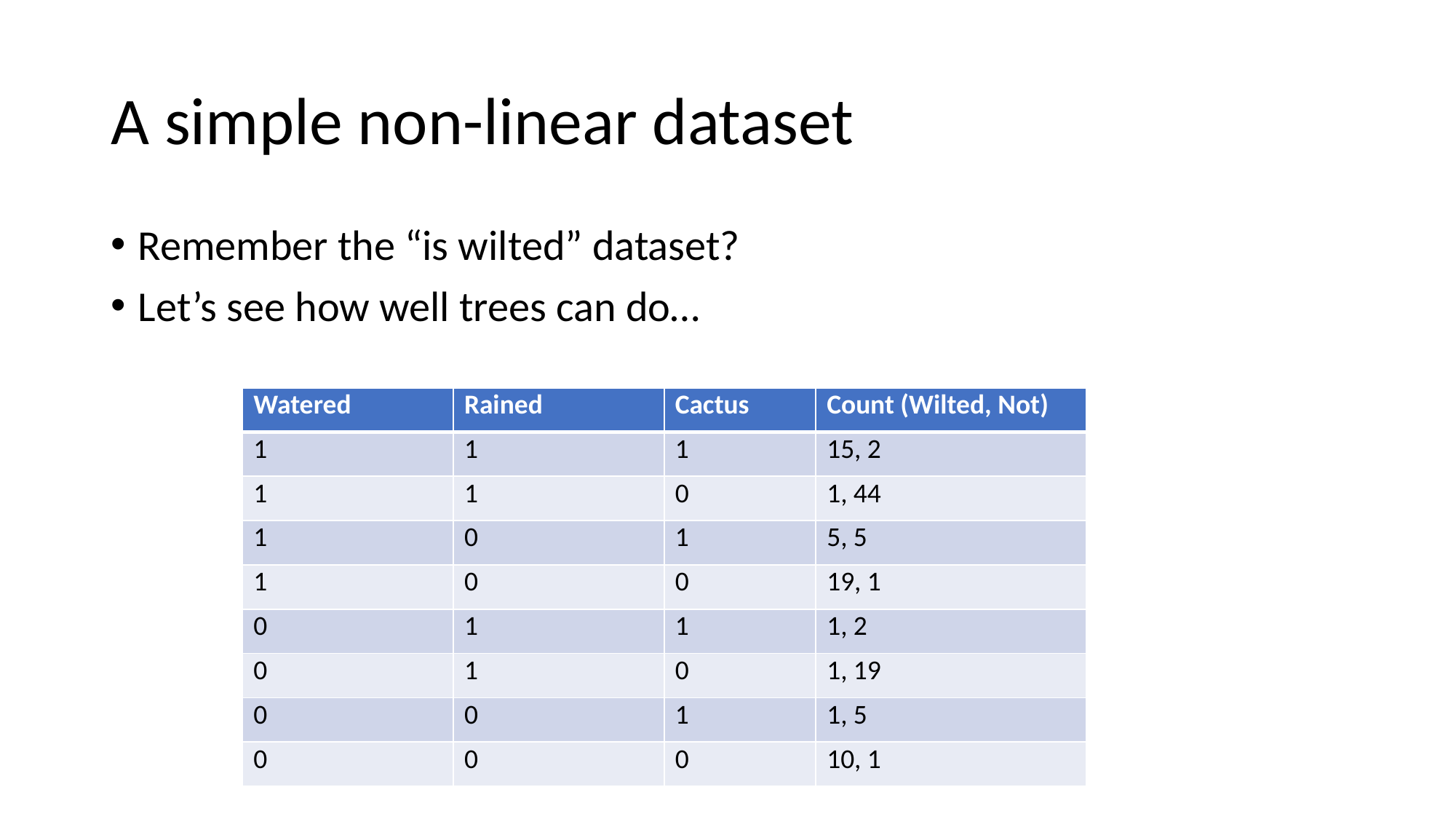

# A simple non-linear dataset
Remember the “is wilted” dataset?
Let’s see how well trees can do…
| Watered | Rained | Cactus | Count (Wilted, Not) |
| --- | --- | --- | --- |
| 1 | 1 | 1 | 15, 2 |
| 1 | 1 | 0 | 1, 44 |
| 1 | 0 | 1 | 5, 5 |
| 1 | 0 | 0 | 19, 1 |
| 0 | 1 | 1 | 1, 2 |
| 0 | 1 | 0 | 1, 19 |
| 0 | 0 | 1 | 1, 5 |
| 0 | 0 | 0 | 10, 1 |